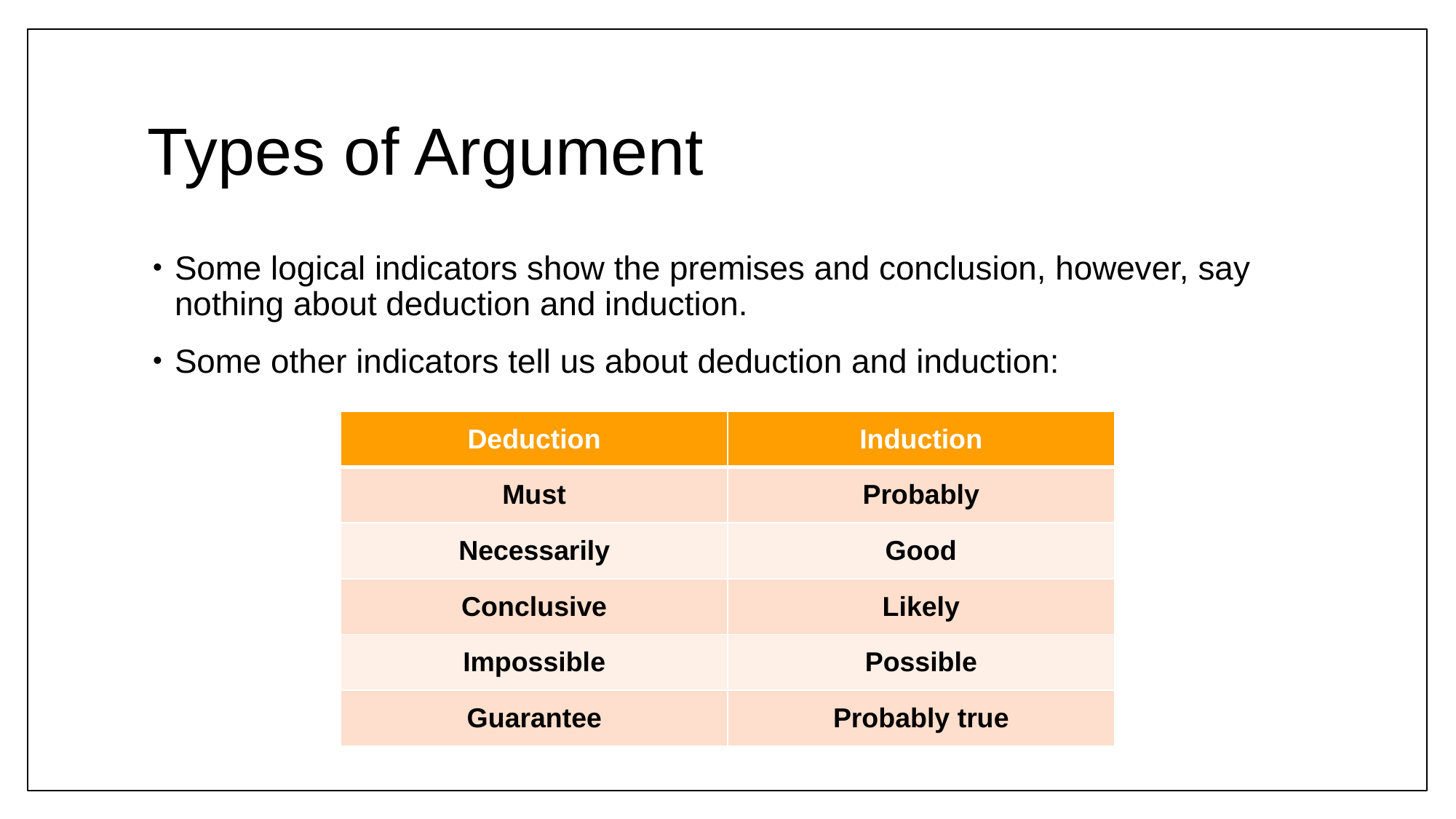

# Types of Argument
Some logical indicators show the premises and conclusion, however, say nothing about deduction and induction.
Some other indicators tell us about deduction and induction:

| Deduction | Induction |
| --- | --- |
| Must | Probably |
| Necessarily | Good |
| Conclusive | Likely |
| Impossible | Possible |
| Guarantee | Probably true |